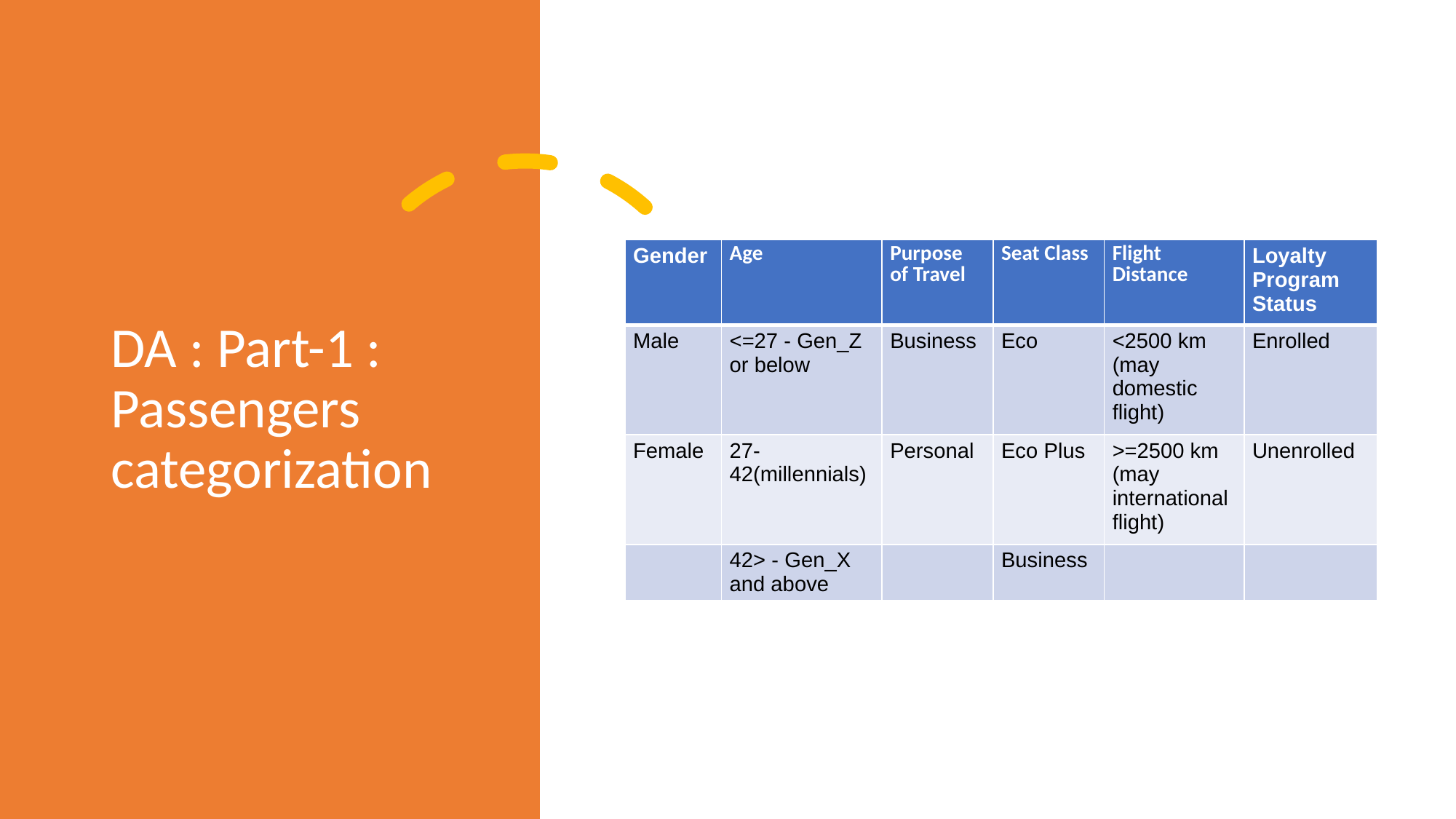

# DA : Part-1 : Passengers categorization

| Gender | Age | Purpose of Travel | Seat Class | Flight Distance | Loyalty Program Status |
| --- | --- | --- | --- | --- | --- |
| Male | <=27 - Gen\_Z or below | Business | Eco | <2500 km (may domestic flight) | Enrolled |
| Female | 27-42(millennials) | Personal | Eco Plus | >=2500 km (may international flight) | Unenrolled |
|  | 42> - Gen\_X and above |  | Business |  |  |